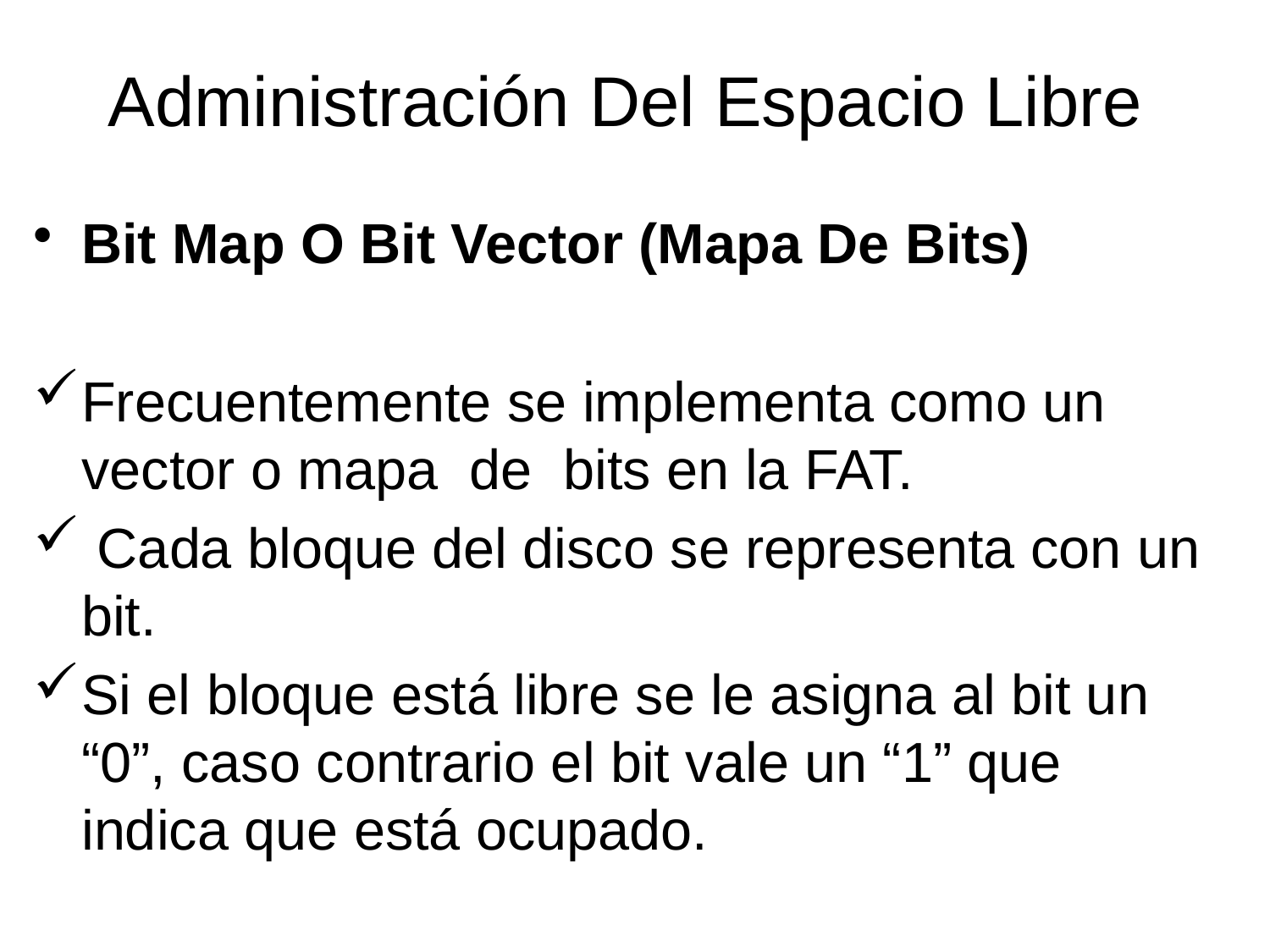

# Administración Del Espacio Libre
Bit Map O Bit Vector (Mapa De Bits)

Frecuentemente se implementa como un vector o mapa  de  bits en la FAT.
 Cada bloque del disco se representa con un bit.
Si el bloque está libre se le asigna al bit un “0”, caso contrario el bit vale un “1” que indica que está ocupado.